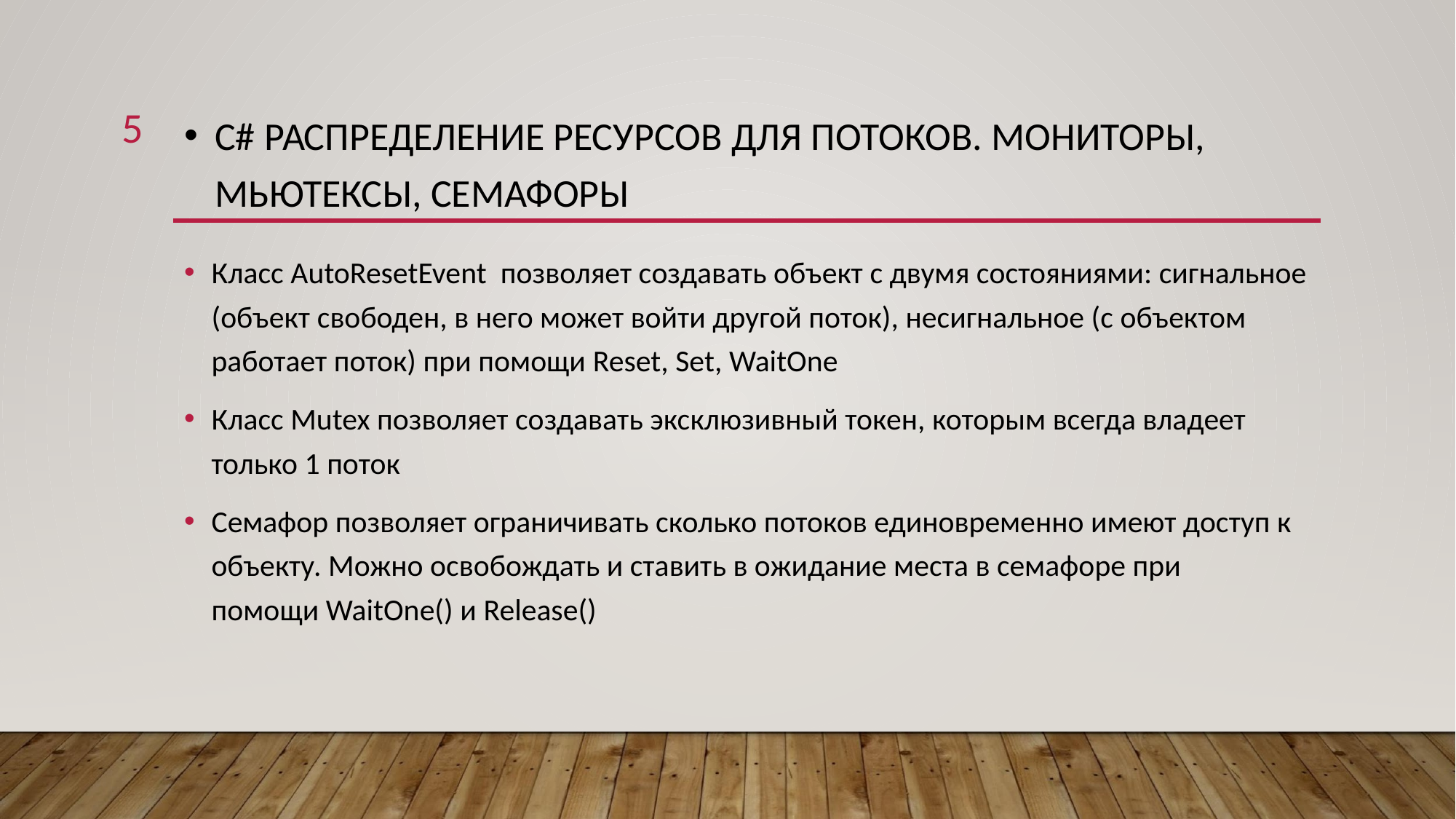

5
# C# РАСПРЕДЕЛЕНИЕ РЕСУРСОВ ДЛЯ ПОТОКОВ. МОНИТОРЫ, МЬЮТЕКСЫ, СЕМАФОРЫ

Класс AutoResetEvent  позволяет создавать объект с двумя состояниями: сигнальное (объект свободен, в него может войти другой поток), несигнальное (с объектом работает поток) при помощи Reset, Set, WaitOne
Класс Mutex позволяет создавать эксклюзивный токен, которым всегда владеет только 1 поток
Семафор позволяет ограничивать сколько потоков единовременно имеют доступ к объекту. Можно освобождать и ставить в ожидание места в семафоре при помощи WaitOne() и Release()